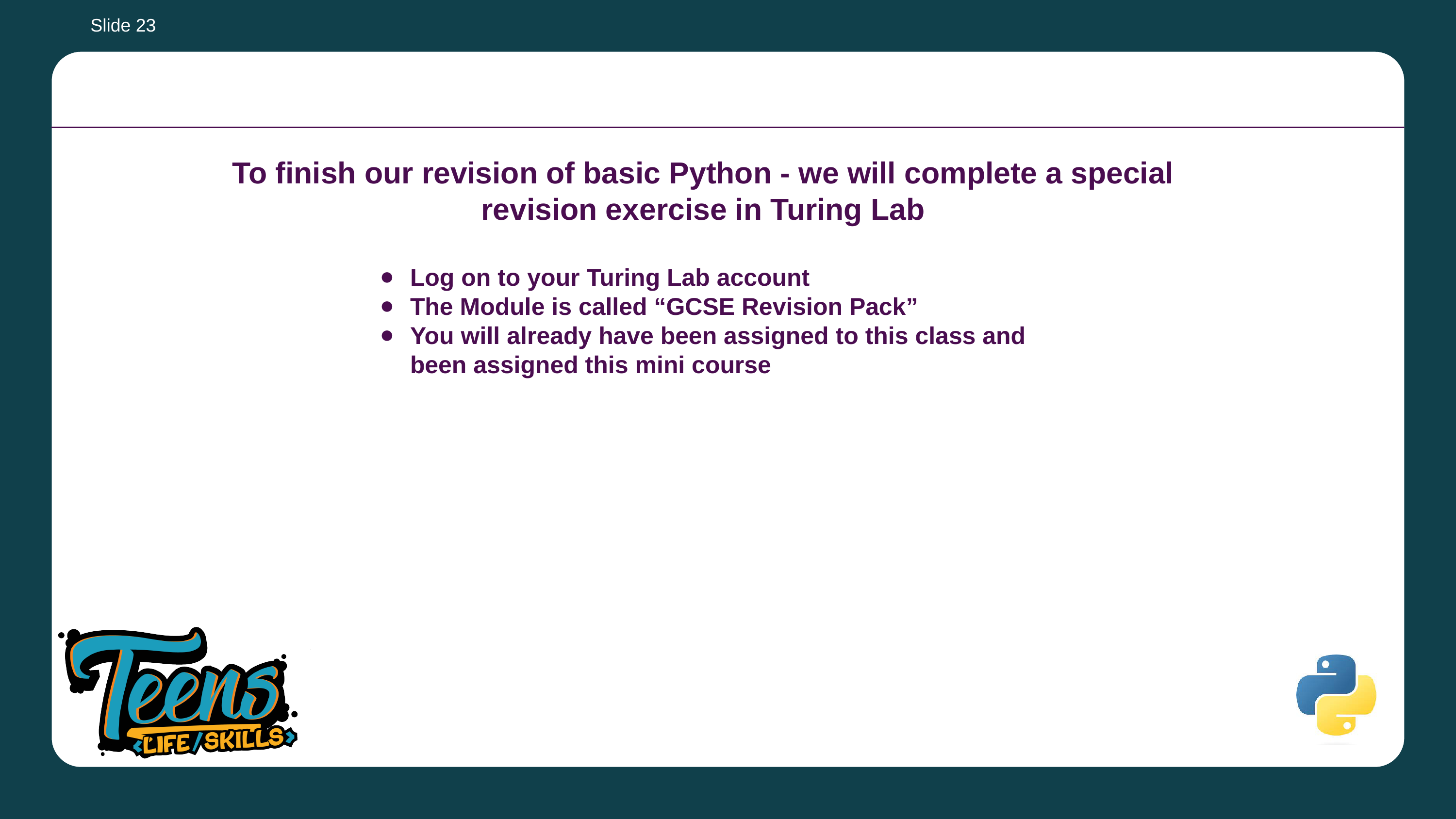

Slide 23

# To finish our revision of basic Python - we will complete a special revision exercise in Turing Lab
Log on to your Turing Lab account
The Module is called “GCSE Revision Pack”
You will already have been assigned to this class and been assigned this mini course